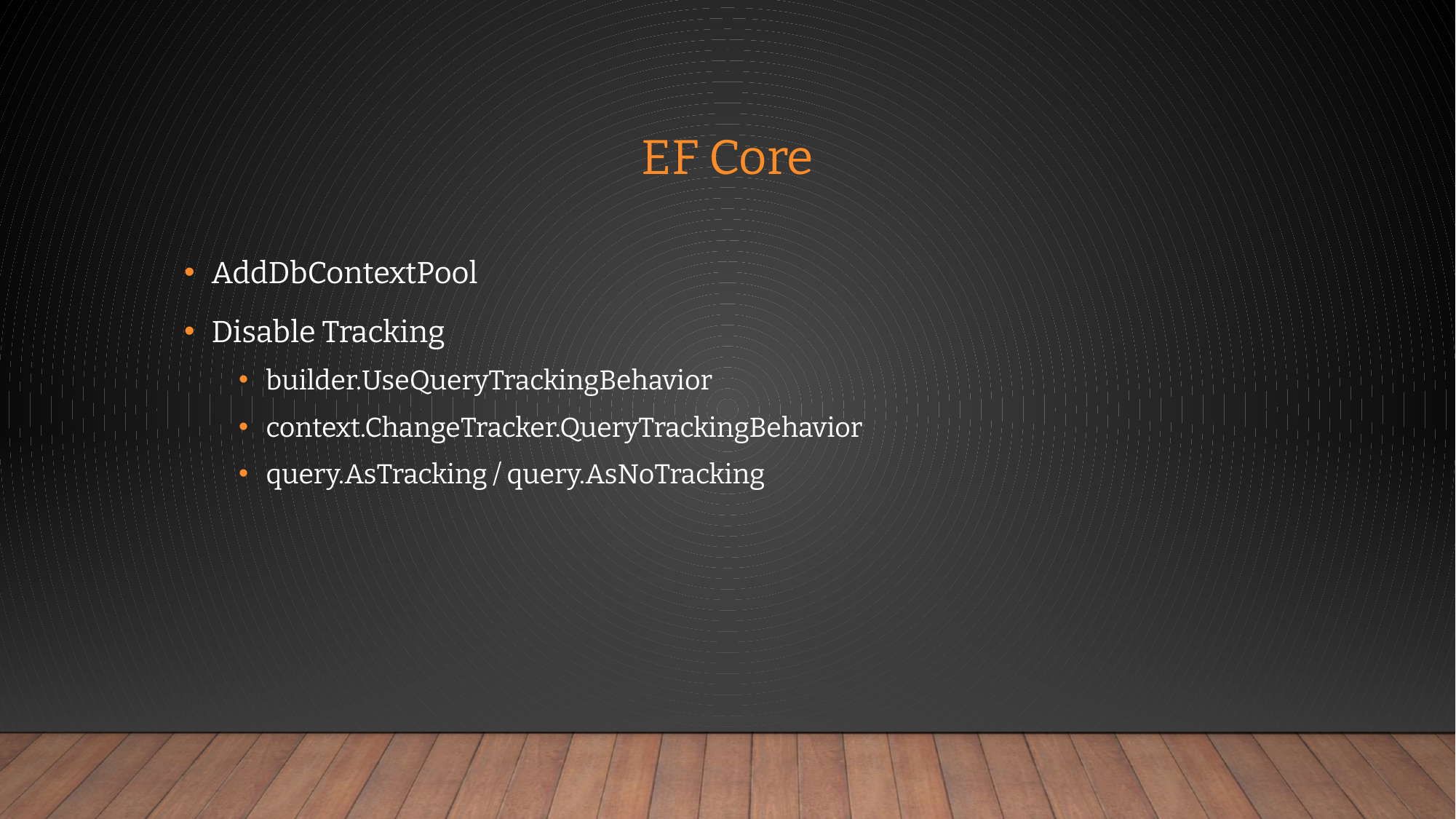

# EF Core
AddDbContextPool
Disable Tracking
builder.UseQueryTrackingBehavior
context.ChangeTracker.QueryTrackingBehavior
query.AsTracking / query.AsNoTracking